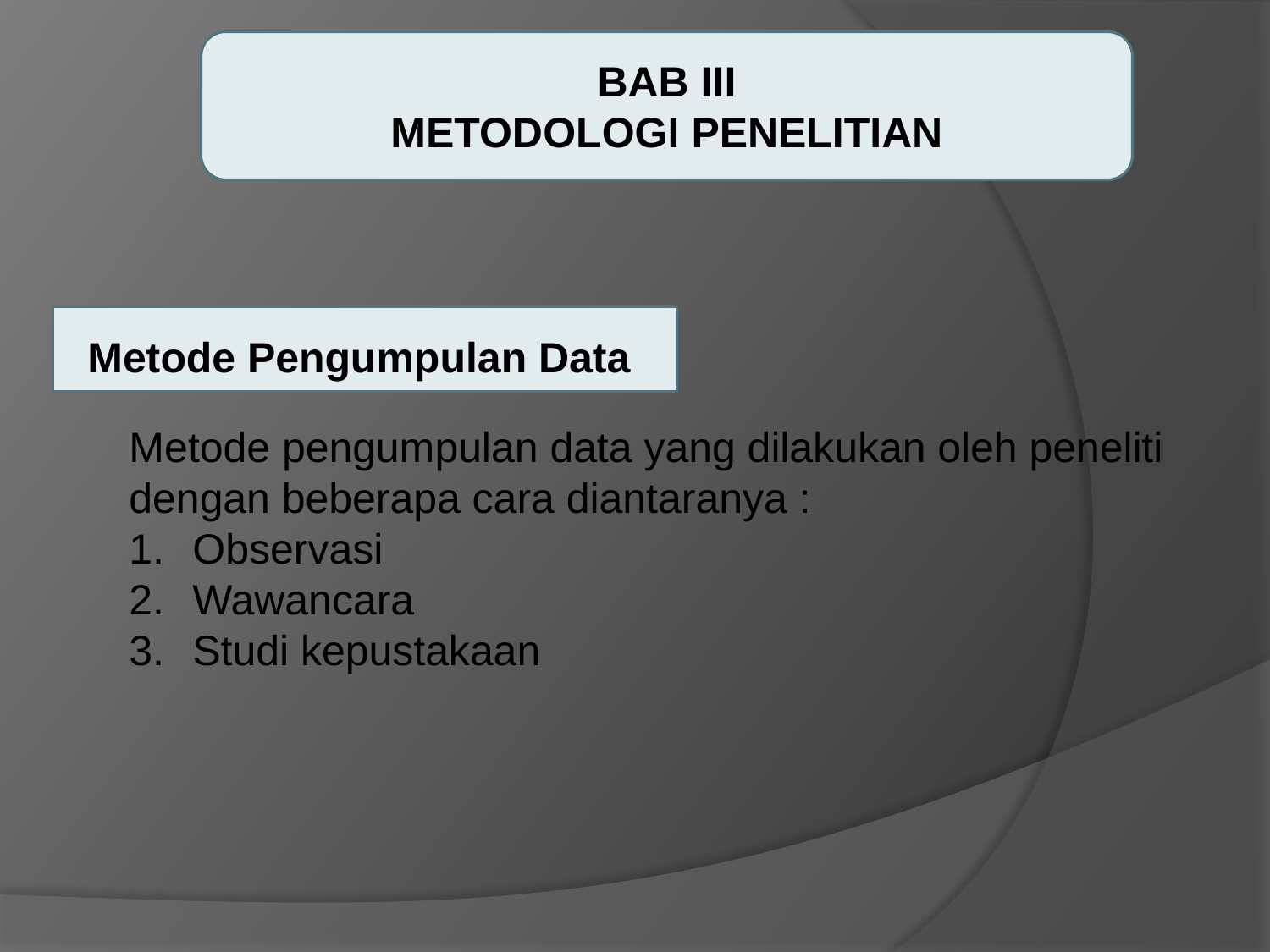

BAB III
METODOLOGI PENELITIAN

Metode Pengumpulan Data

Metode pengumpulan data yang dilakukan oleh peneliti dengan beberapa cara diantaranya :
Observasi
Wawancara
Studi kepustakaan